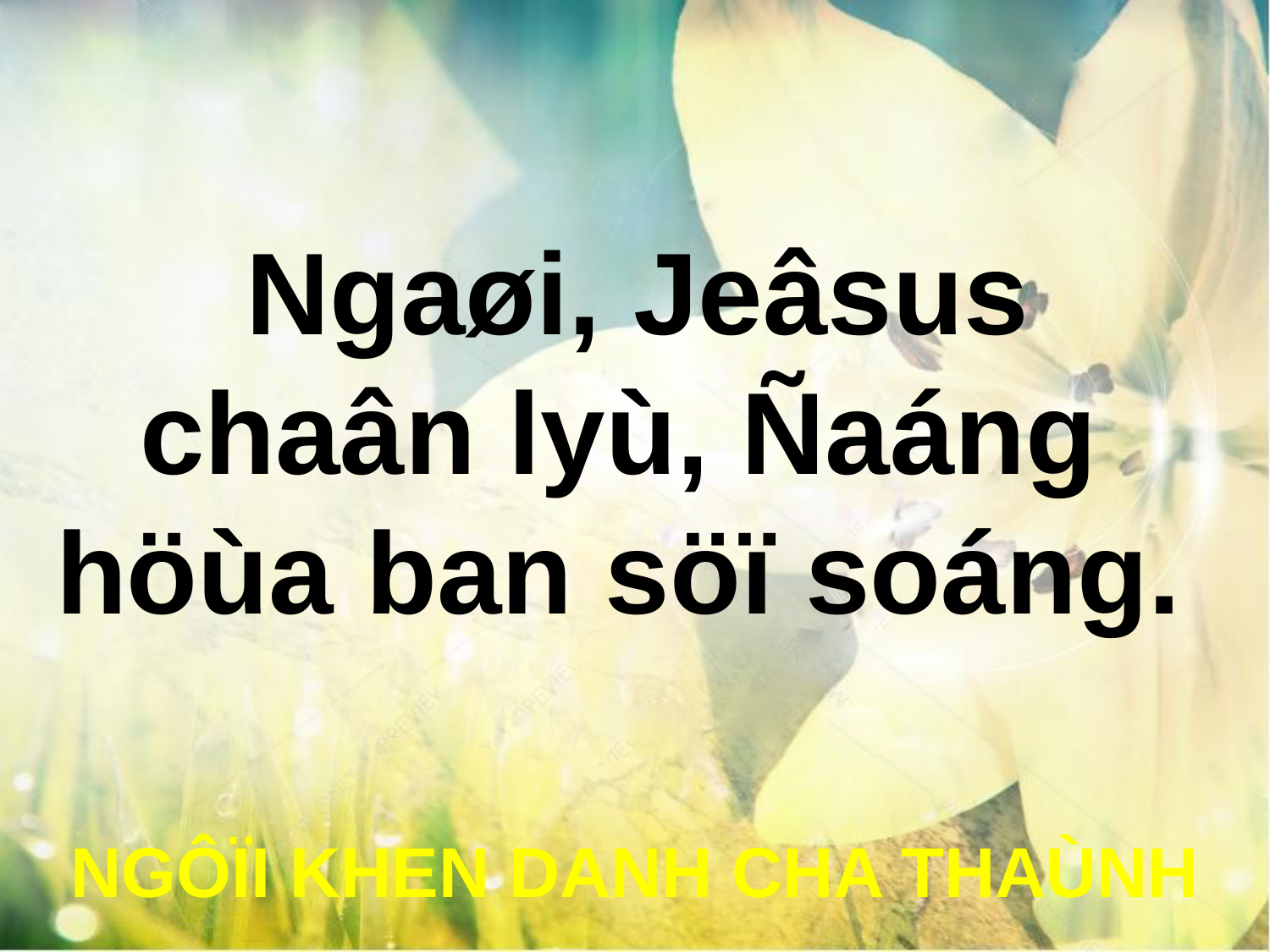

Ngaøi, Jeâsus
chaân lyù, Ñaáng
höùa ban söï soáng.
NGÔÏI KHEN DANH CHA THAÙNH